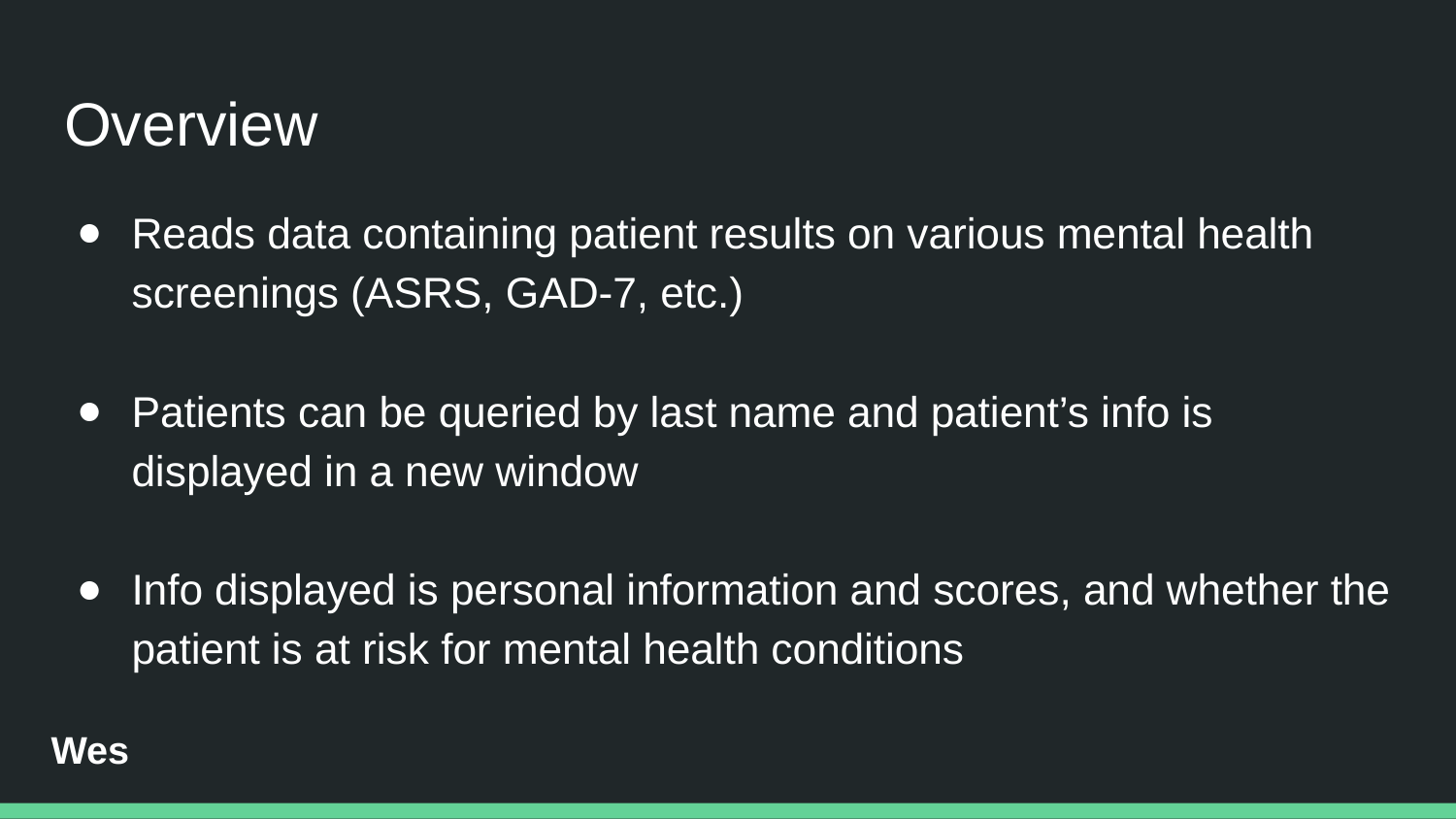

# Overview
Reads data containing patient results on various mental health screenings (ASRS, GAD-7, etc.)

Patients can be queried by last name and patient’s info is displayed in a new window

Info displayed is personal information and scores, and whether the patient is at risk for mental health conditions

Wes